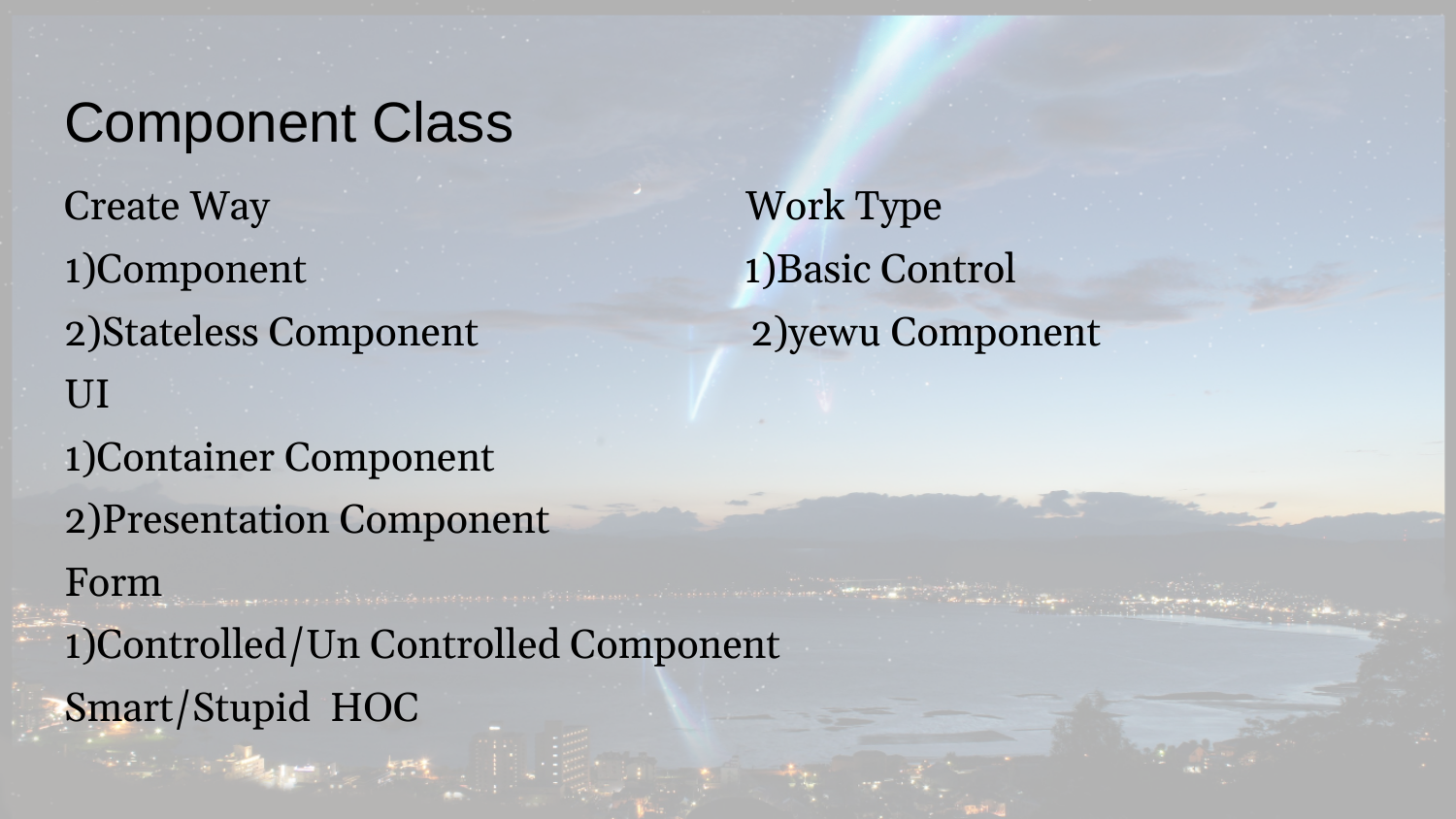

# Component Class
Create Way                                                 Work Type
1)Component                                             1)Basic Control
2)Stateless Component                            2)yewu Component
UI
1)Container Component
2)Presentation Component
Form
1)Controlled/Un Controlled Component
Smart/Stupid  HOC